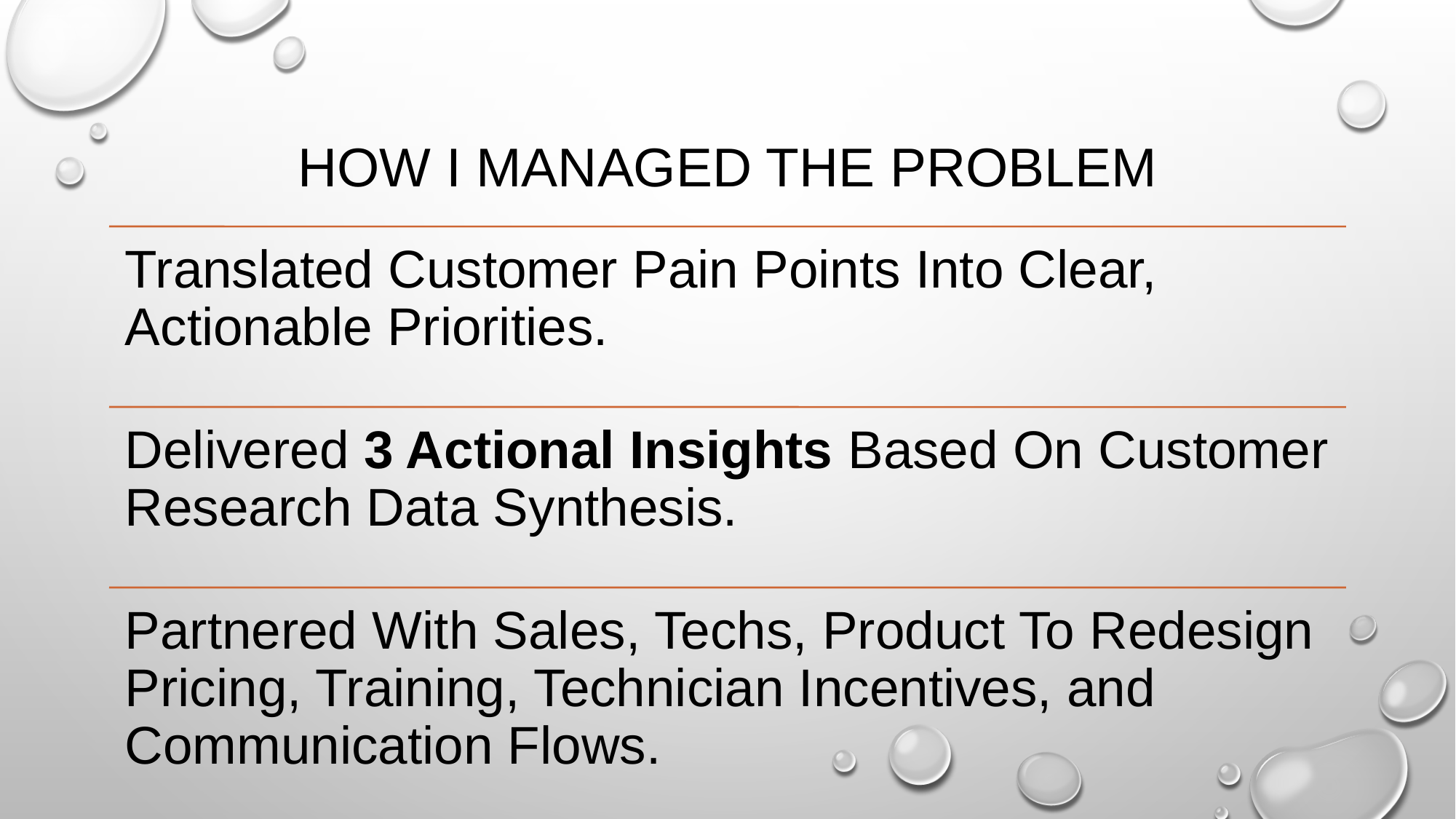

# How I MANAGED the Problem
Translated Customer Pain Points Into Clear, Actionable Priorities.
Delivered 3 Actional Insights Based On Customer Research Data Synthesis.
Partnered With Sales, Techs, Product To Redesign Pricing, Training, Technician Incentives, and Communication Flows.